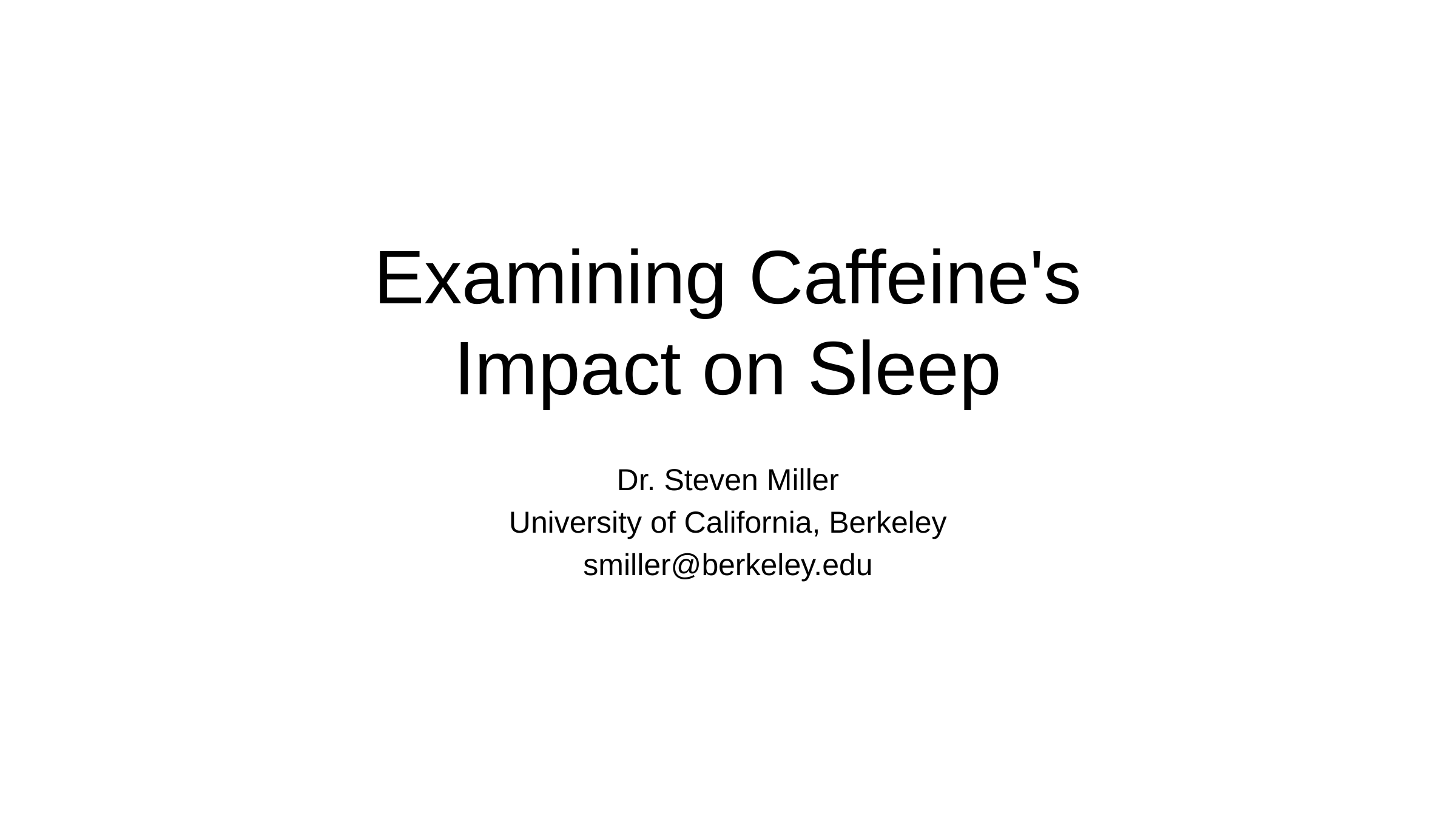

# Examining Caffeine's Impact on Sleep
Dr. Steven Miller
University of California, Berkeley
smiller@berkeley.edu